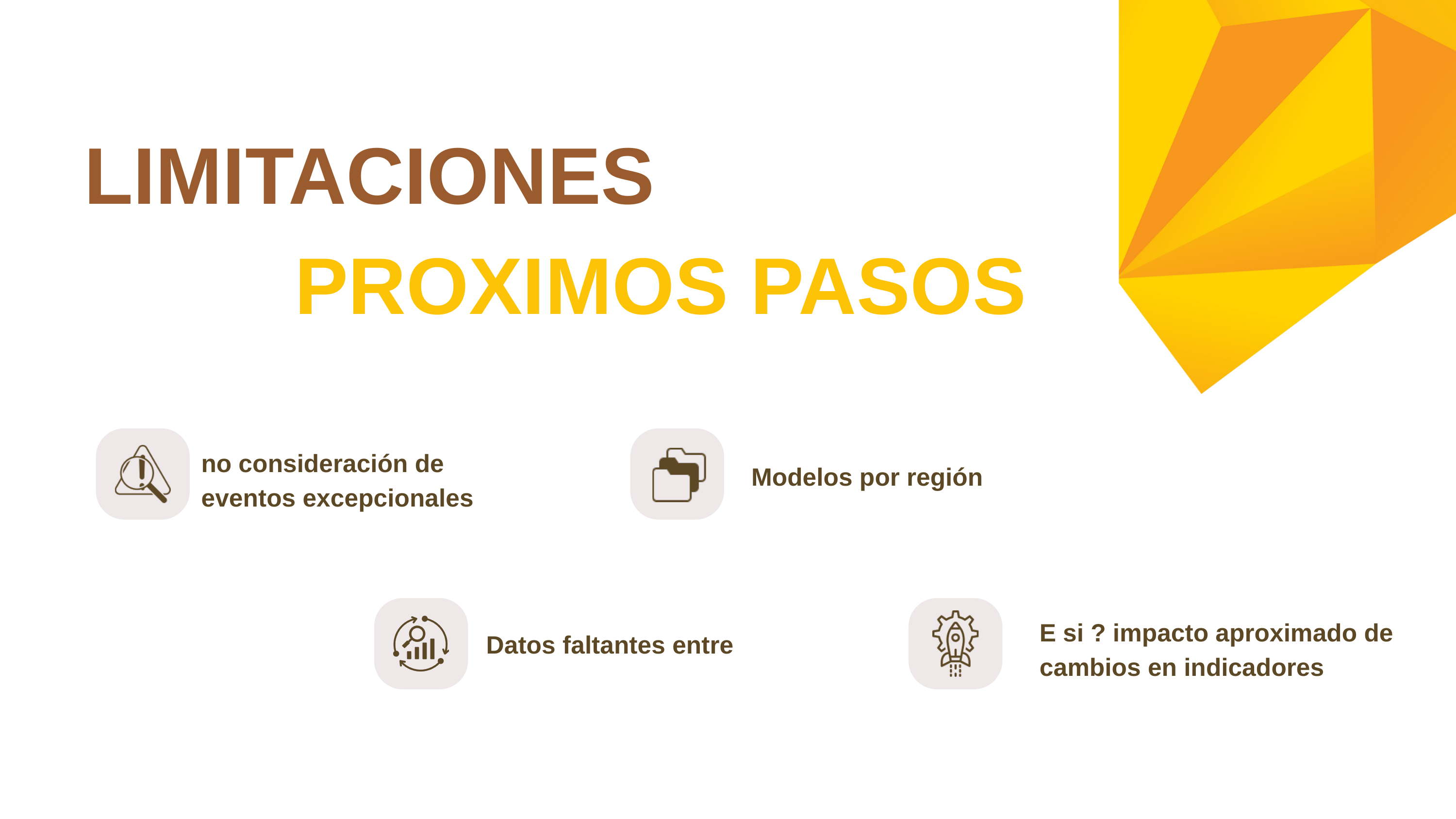

LIMITACIONES
PROXIMOS PASOS

no consideración de eventos excepcionales

Modelos por región

E si ? impacto aproximado de cambios en indicadores

Datos faltantes entre